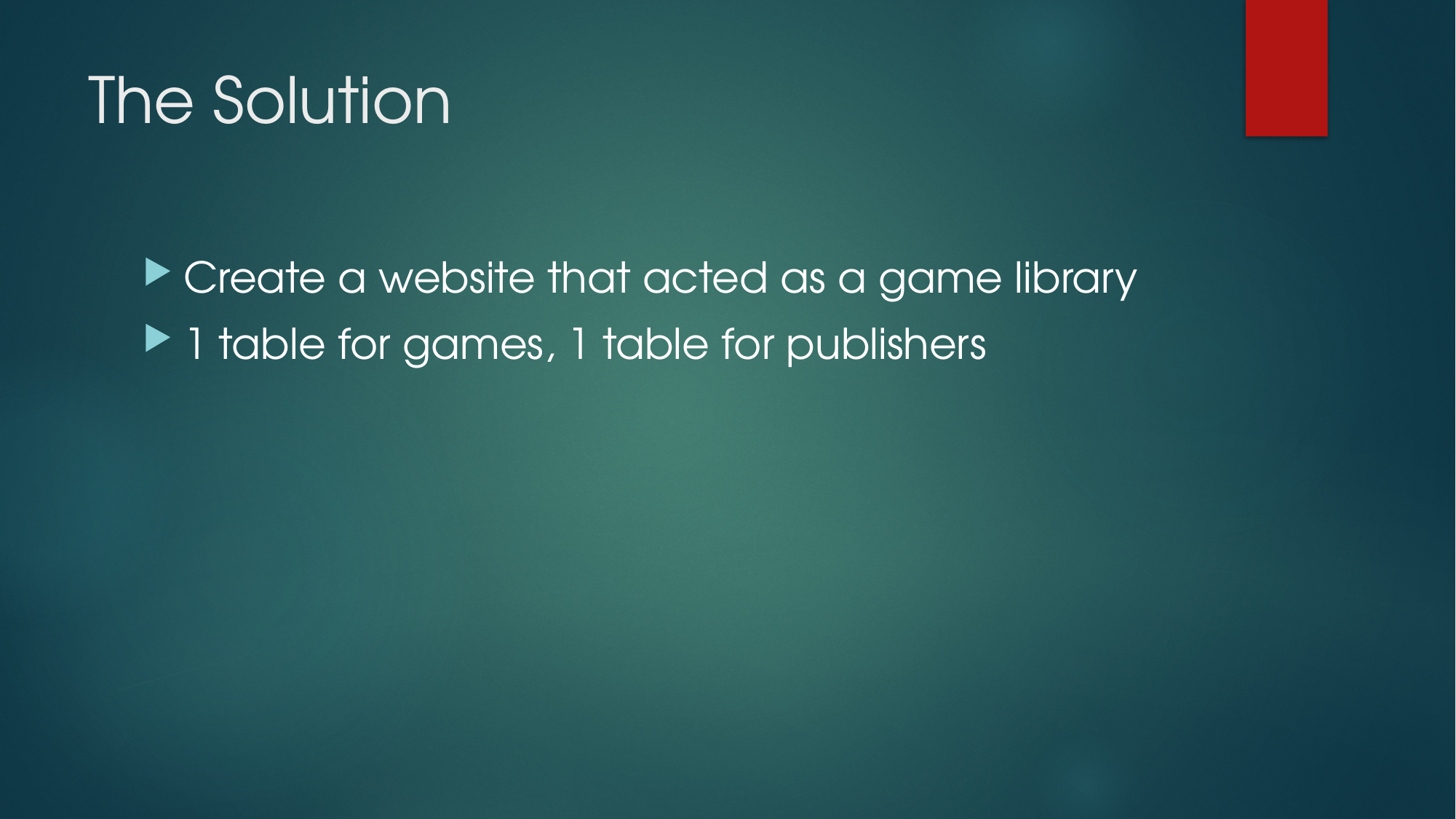

# The Solution
Create a website that acted as a game library
1 table for games, 1 table for publishers